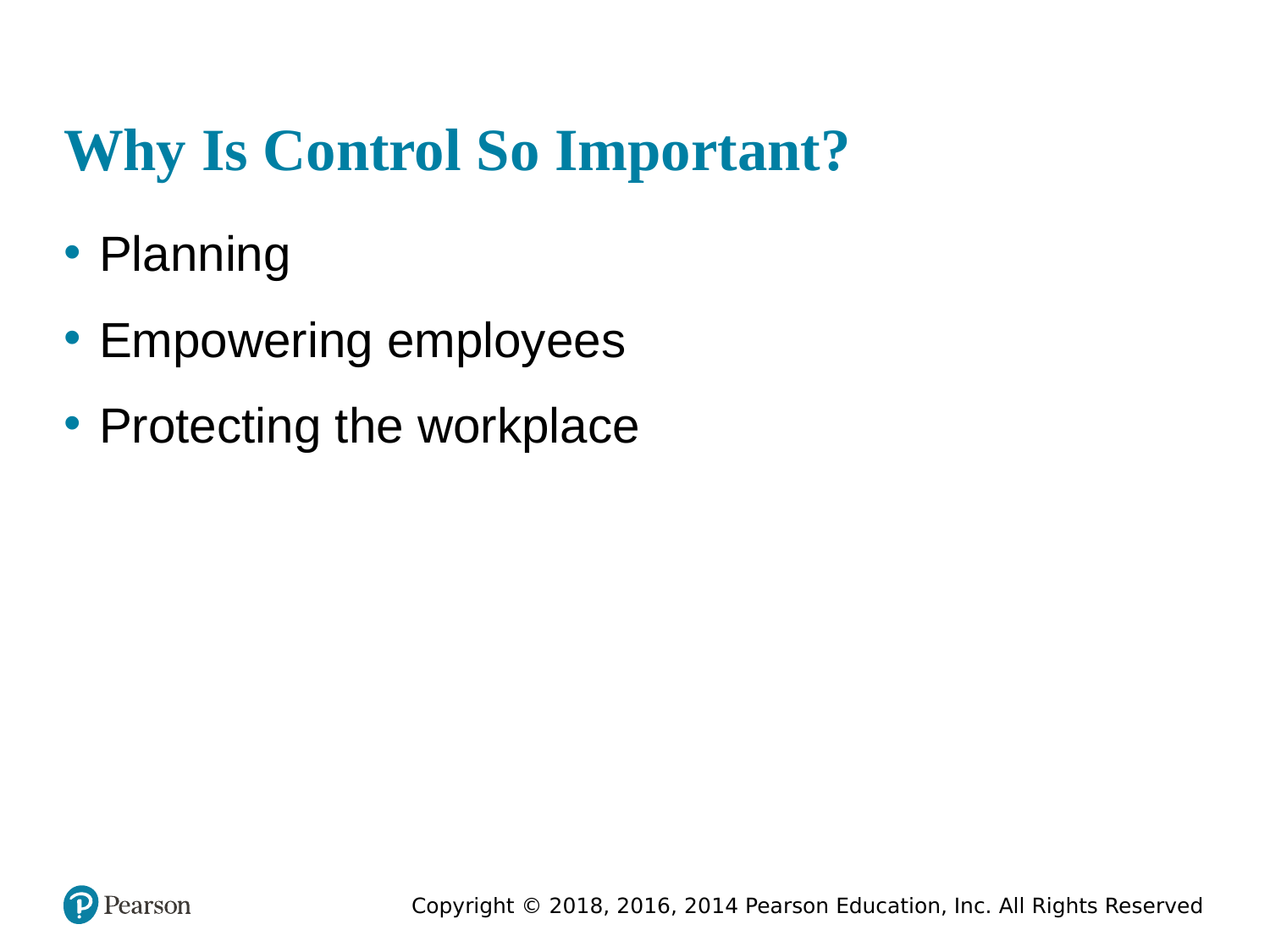

# Why Is Control So Important?
Planning
Empowering employees
Protecting the workplace